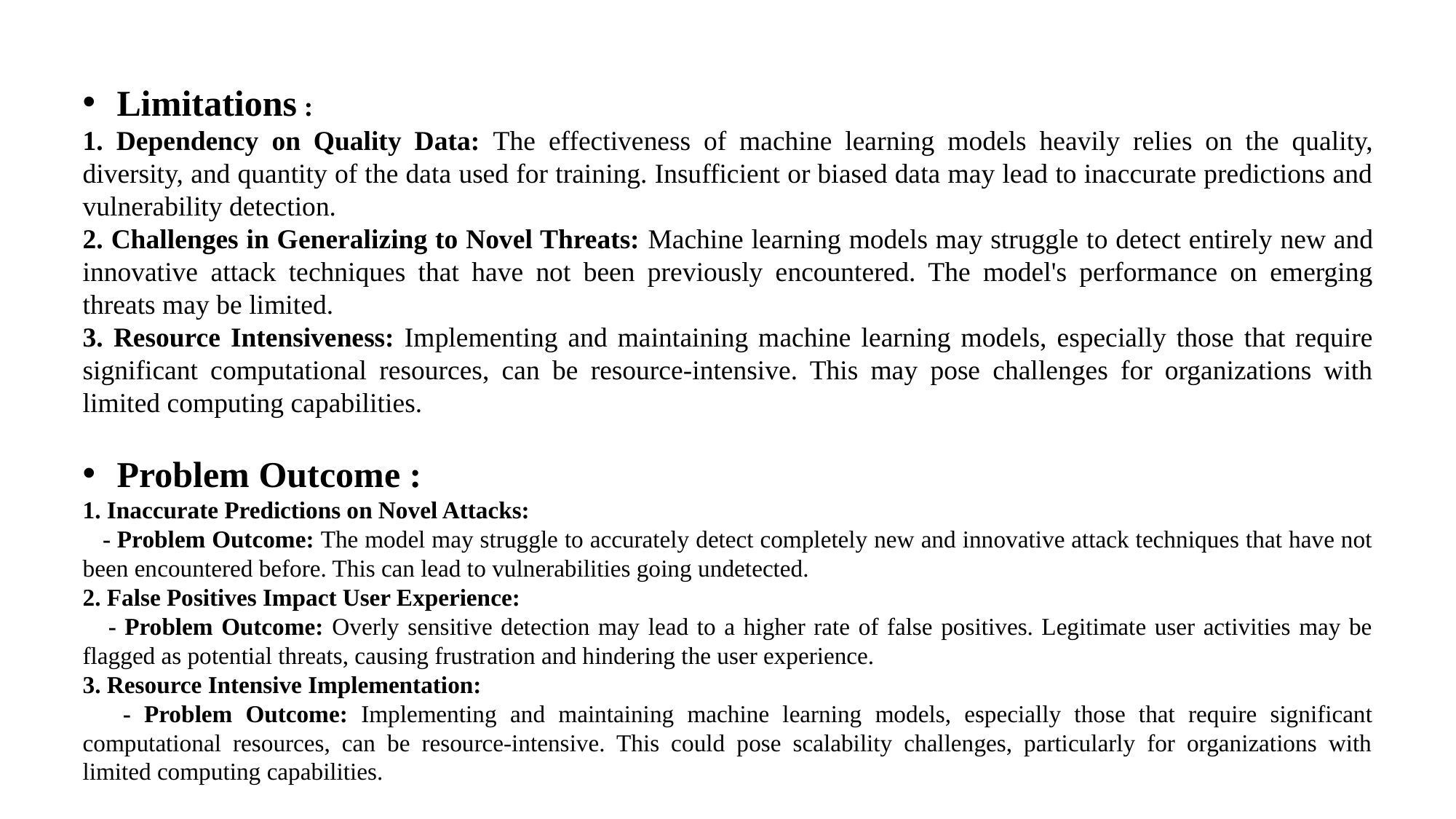

Limitations :
1. Dependency on Quality Data: The effectiveness of machine learning models heavily relies on the quality, diversity, and quantity of the data used for training. Insufficient or biased data may lead to inaccurate predictions and vulnerability detection.
2. Challenges in Generalizing to Novel Threats: Machine learning models may struggle to detect entirely new and innovative attack techniques that have not been previously encountered. The model's performance on emerging threats may be limited.
3. Resource Intensiveness: Implementing and maintaining machine learning models, especially those that require significant computational resources, can be resource-intensive. This may pose challenges for organizations with limited computing capabilities.

Problem Outcome :
1. Inaccurate Predictions on Novel Attacks:
   - Problem Outcome: The model may struggle to accurately detect completely new and innovative attack techniques that have not been encountered before. This can lead to vulnerabilities going undetected.
2. False Positives Impact User Experience:
   - Problem Outcome: Overly sensitive detection may lead to a higher rate of false positives. Legitimate user activities may be flagged as potential threats, causing frustration and hindering the user experience.
3. Resource Intensive Implementation:
   - Problem Outcome: Implementing and maintaining machine learning models, especially those that require significant computational resources, can be resource-intensive. This could pose scalability challenges, particularly for organizations with limited computing capabilities.